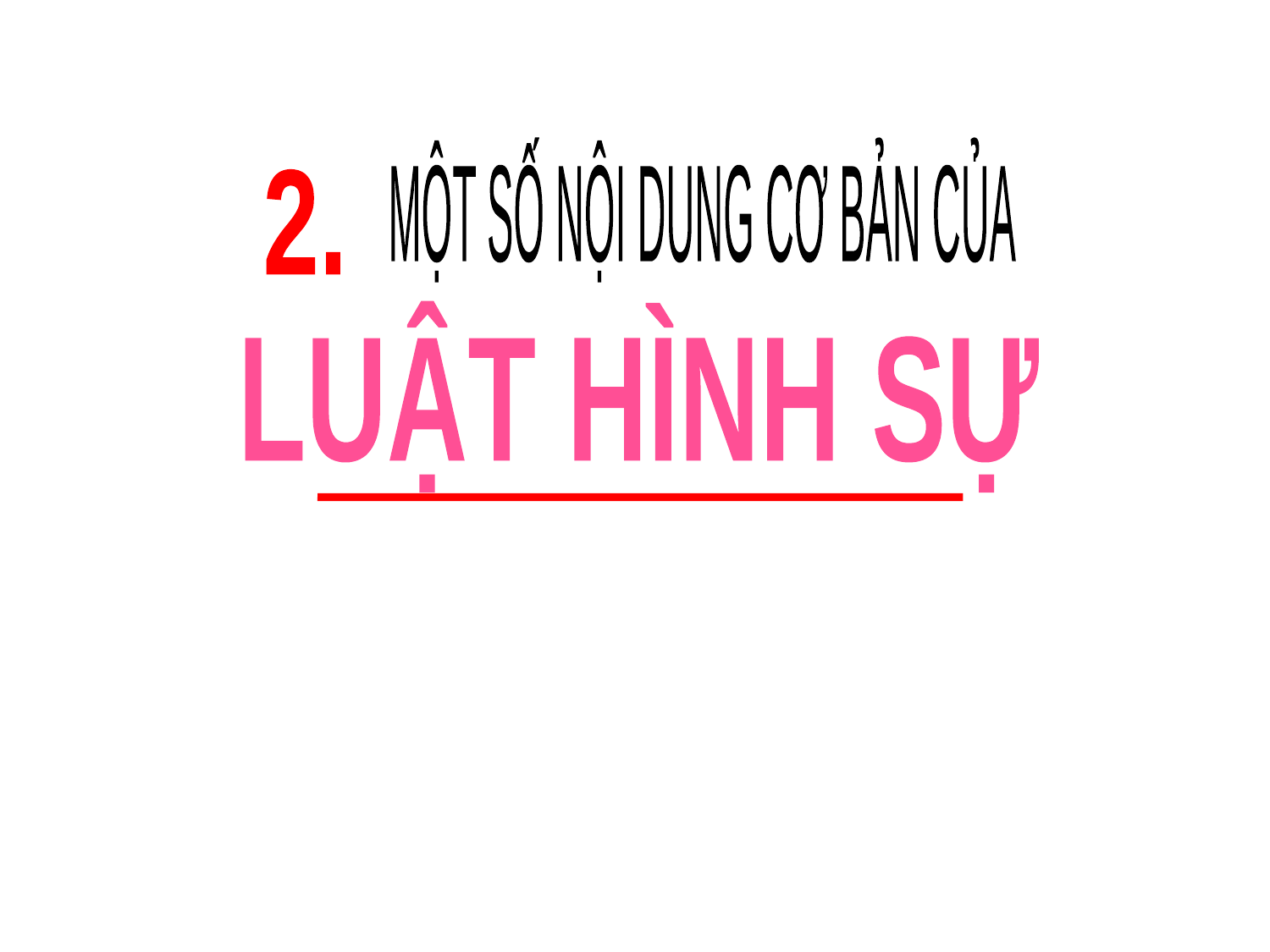

MỘT SỐ NỘI DUNG CƠ BẢN CỦA
2.
LUẬT HÌNH SỰ